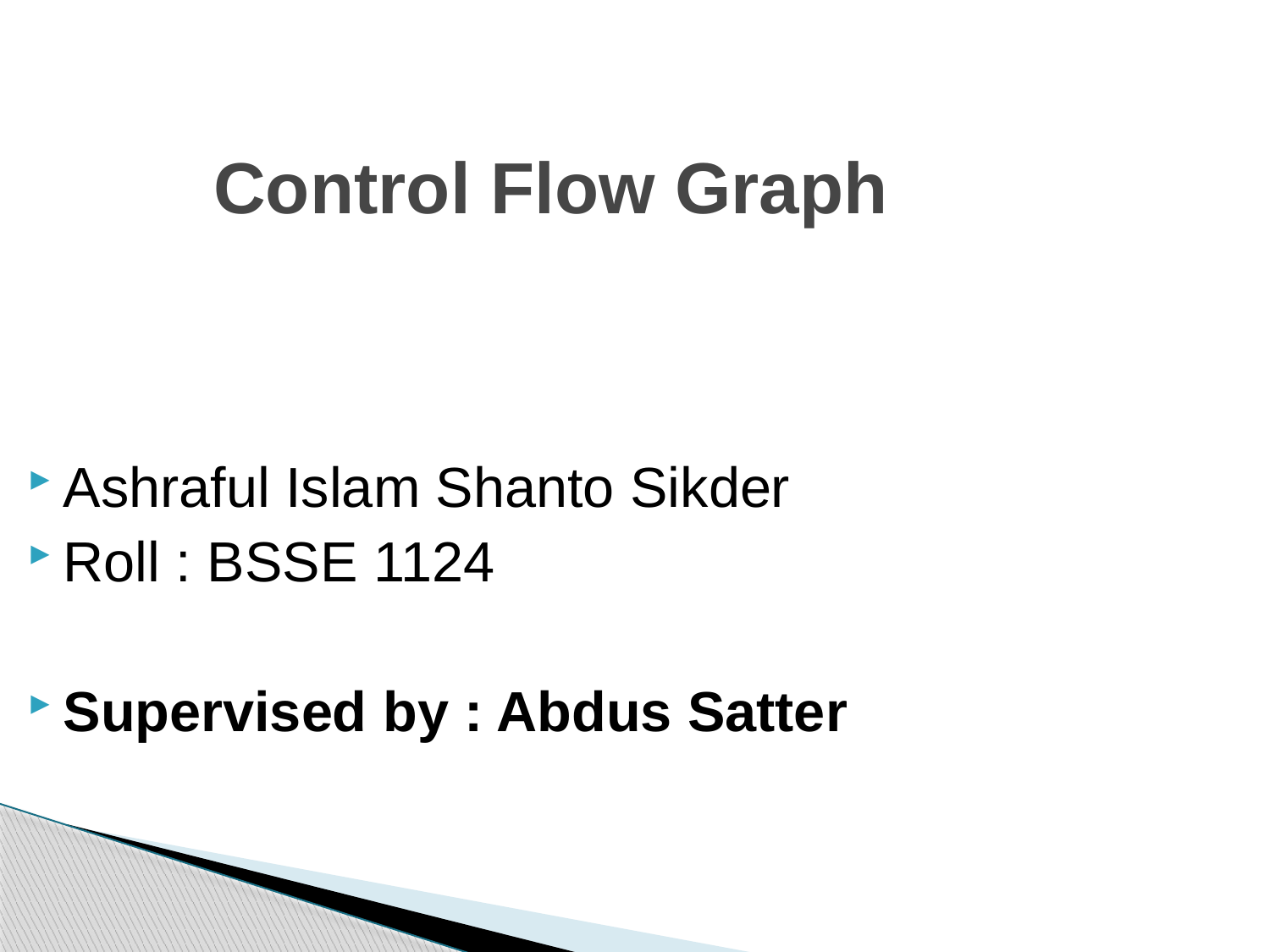

Control Flow Graph
Ashraful Islam Shanto Sikder
Roll : BSSE 1124

Supervised by : Abdus Satter